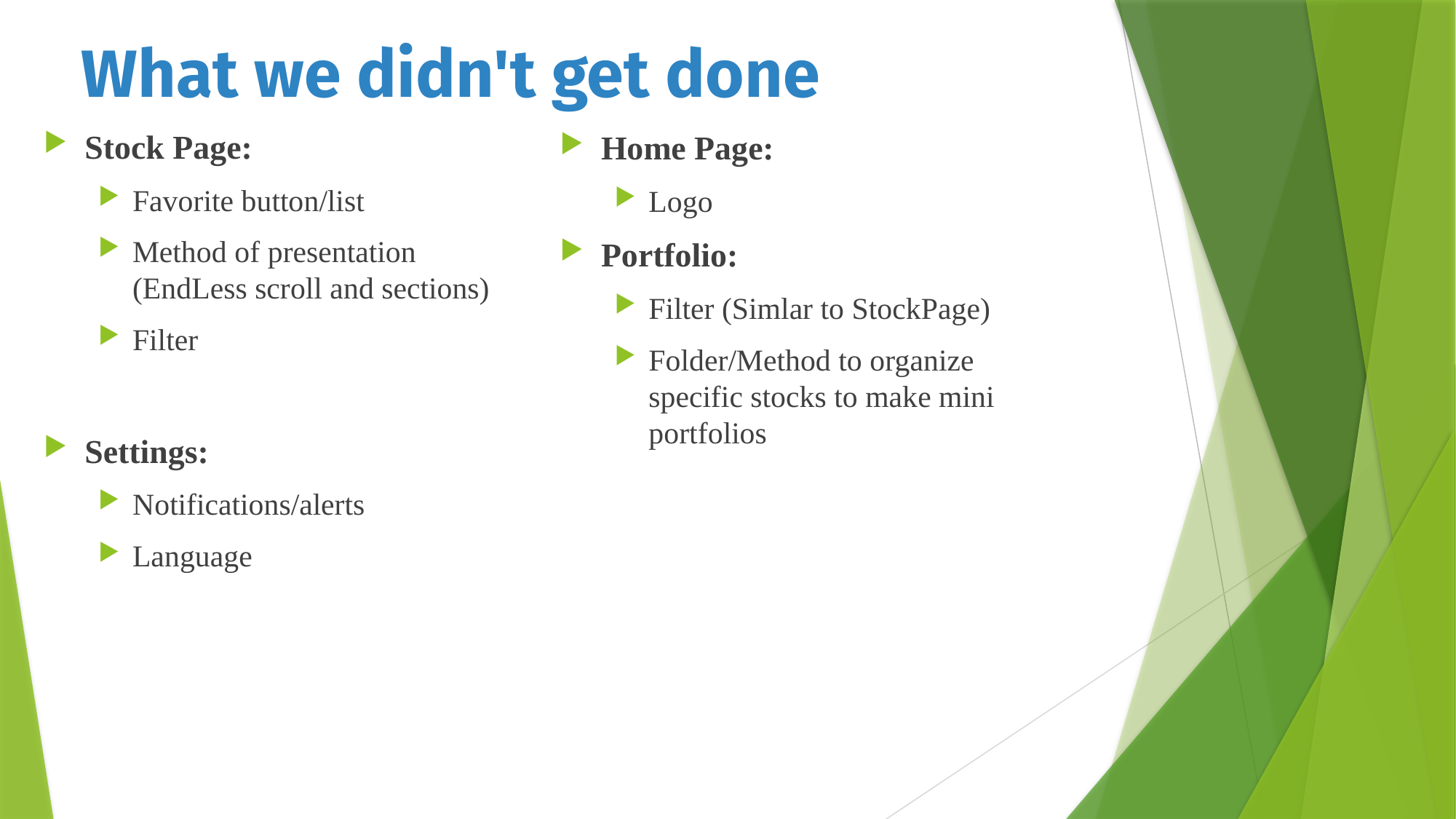

# What we didn't get done
Stock Page:
Favorite button/list
Method of presentation (EndLess scroll and sections)
Filter

Settings:
Notifications/alerts
Language

Home Page:
Logo
Portfolio:
Filter (Simlar to StockPage)
Folder/Method to organize specific stocks to make mini portfolios